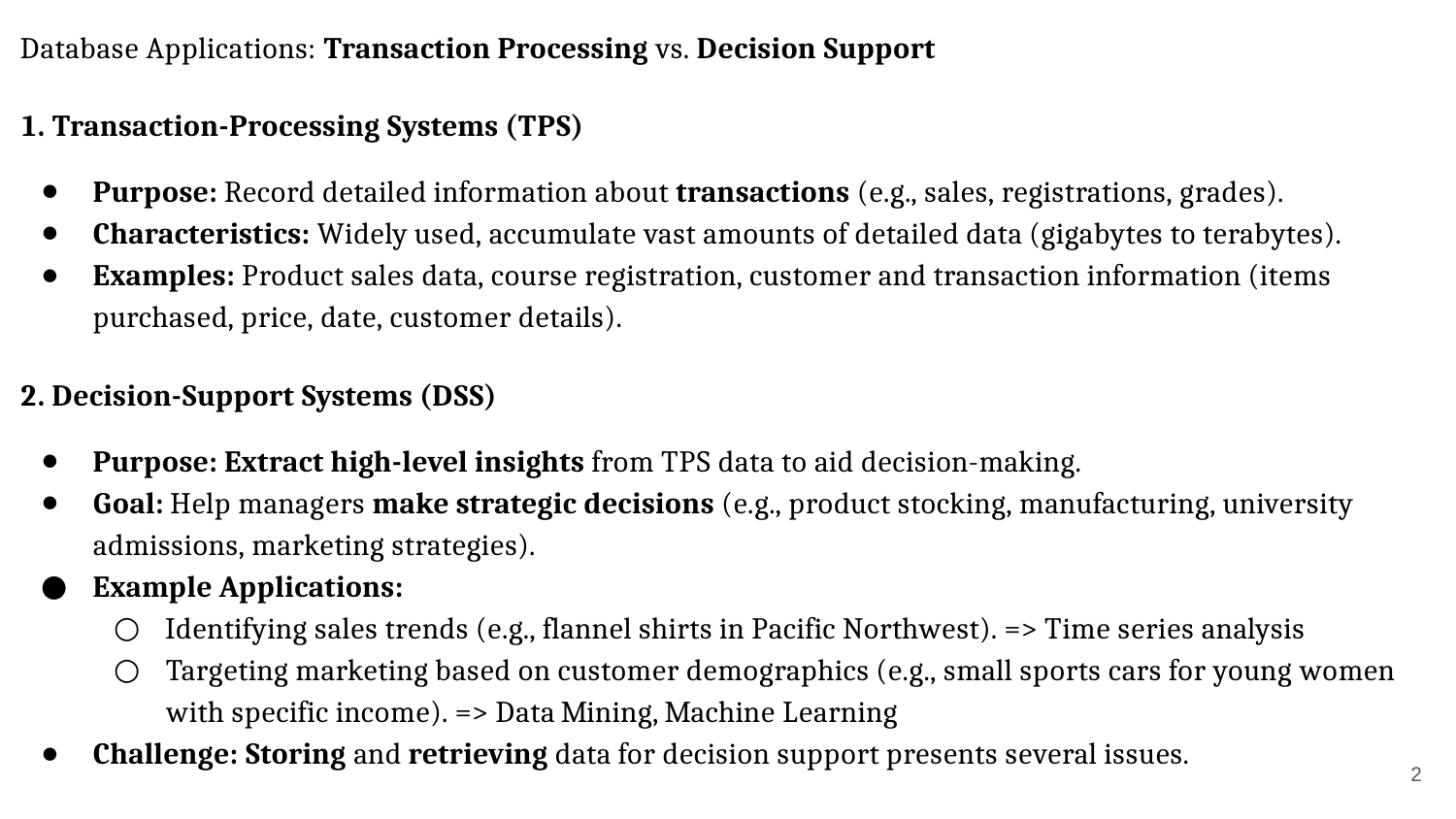

Database Applications: Transaction Processing vs. Decision Support
1. Transaction-Processing Systems (TPS)
Purpose: Record detailed information about transactions (e.g., sales, registrations, grades).
Characteristics: Widely used, accumulate vast amounts of detailed data (gigabytes to terabytes).
Examples: Product sales data, course registration, customer and transaction information (items purchased, price, date, customer details).
2. Decision-Support Systems (DSS)
Purpose: Extract high-level insights from TPS data to aid decision-making.
Goal: Help managers make strategic decisions (e.g., product stocking, manufacturing, university admissions, marketing strategies).
Example Applications:
Identifying sales trends (e.g., flannel shirts in Pacific Northwest). => Time series analysis
Targeting marketing based on customer demographics (e.g., small sports cars for young women with specific income). => Data Mining, Machine Learning
Challenge: Storing and retrieving data for decision support presents several issues.
2